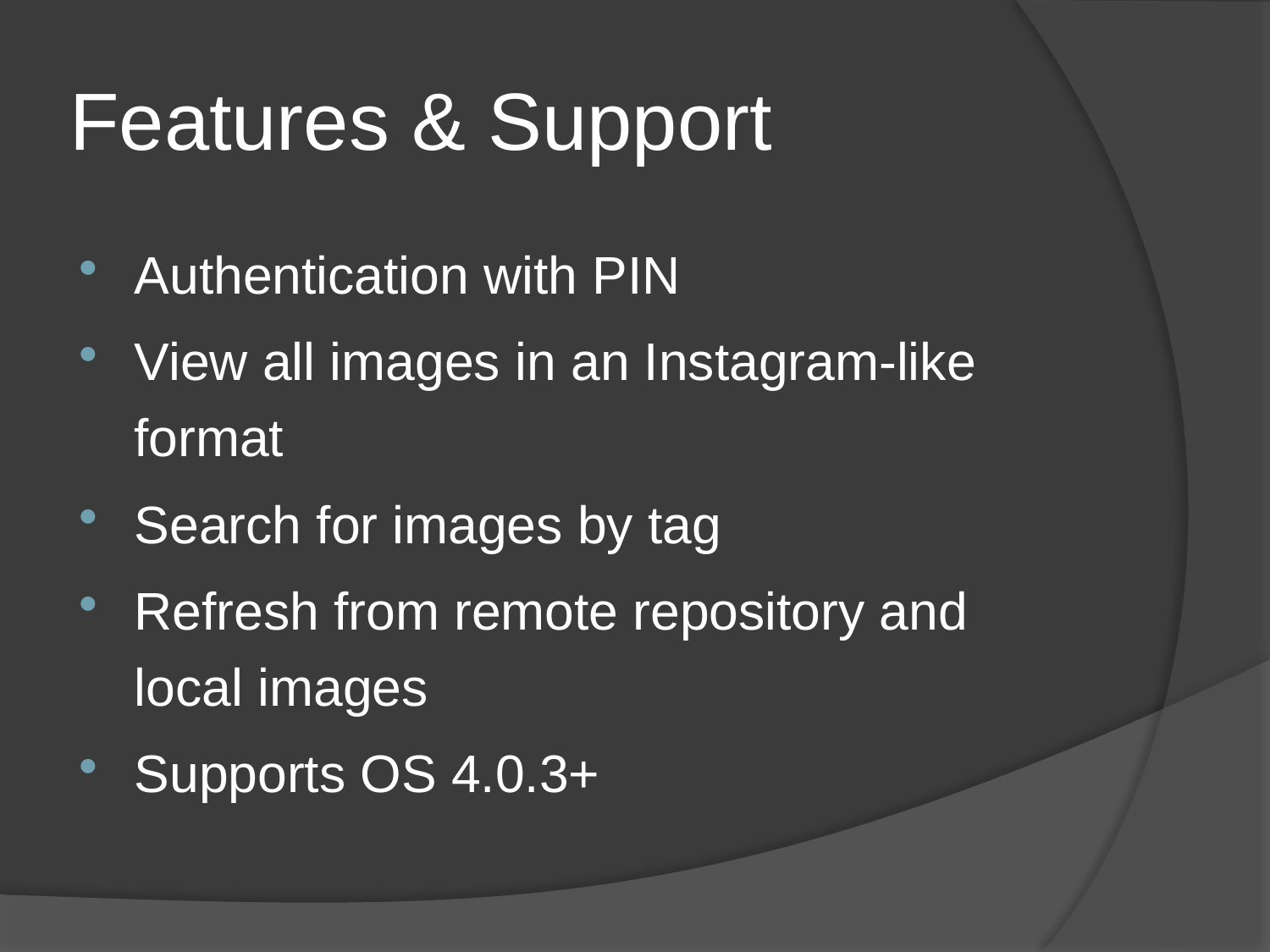

# Features & Support
Authentication with PIN
View all images in an Instagram-like format
Search for images by tag
Refresh from remote repository and local images
Supports OS 4.0.3+